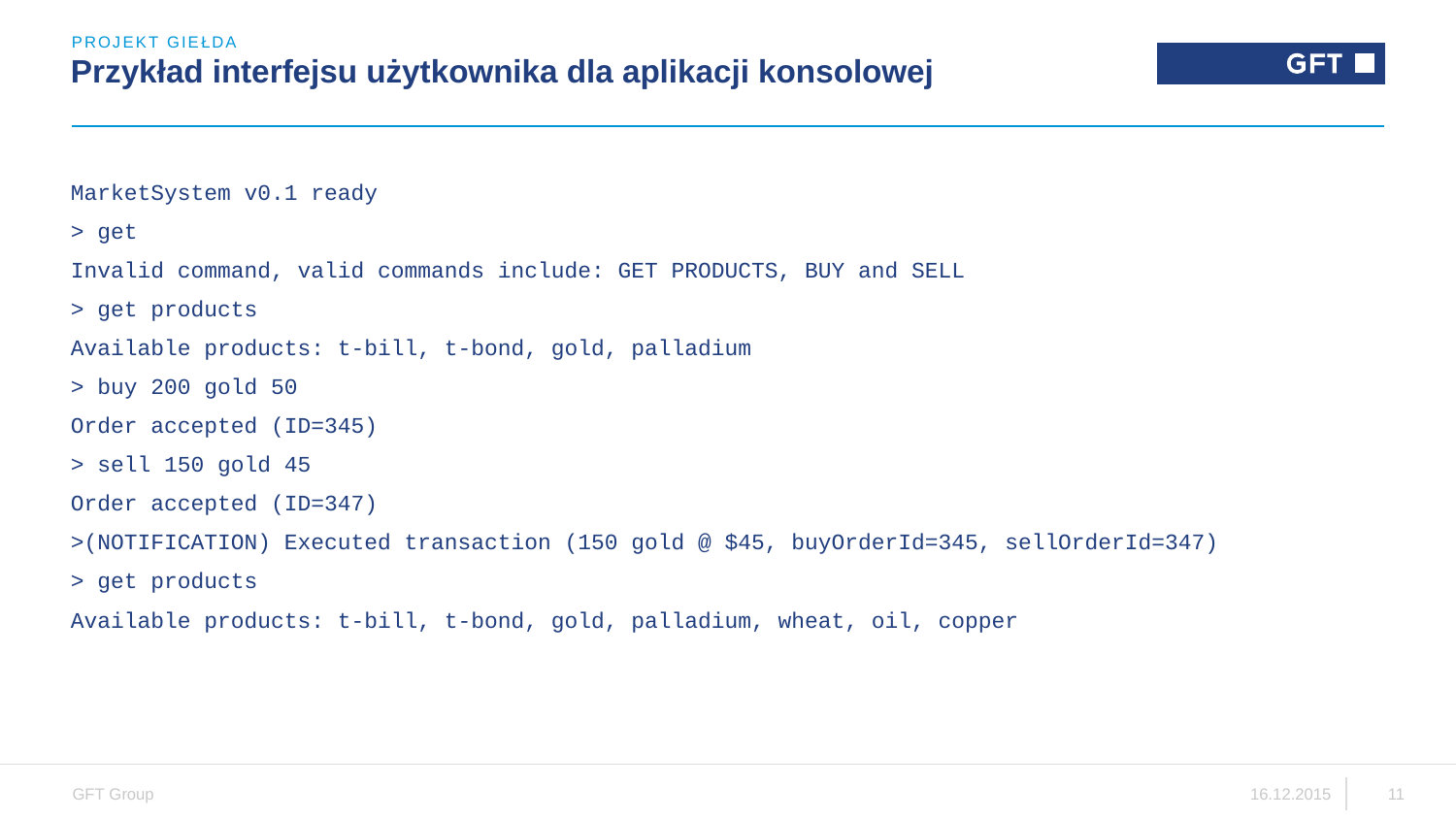

Projekt Giełda
# Przykład interfejsu użytkownika dla aplikacji konsolowej
MarketSystem v0.1 ready
> get
Invalid command, valid commands include: GET PRODUCTS, BUY and SELL
> get products
Available products: t-bill, t-bond, gold, palladium
> buy 200 gold 50
Order accepted (ID=345)
> sell 150 gold 45
Order accepted (ID=347)
>(NOTIFICATION) Executed transaction (150 gold @ $45, buyOrderId=345, sellOrderId=347)
> get products
Available products: t-bill, t-bond, gold, palladium, wheat, oil, copper